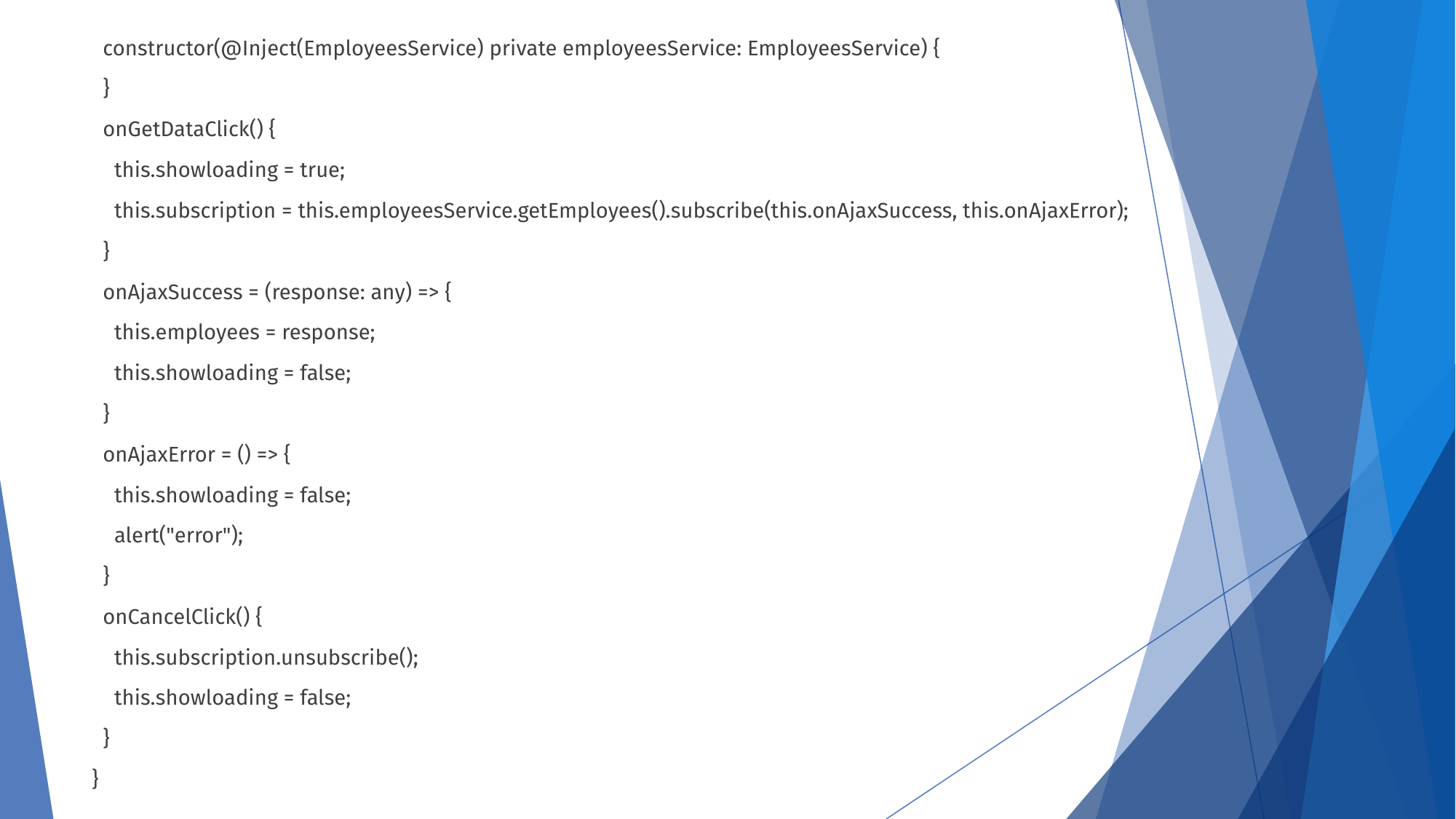

constructor(@Inject(EmployeesService) private employeesService: EmployeesService) {
  }
  onGetDataClick() {
    this.showloading = true;
    this.subscription = this.employeesService.getEmployees().subscribe(this.onAjaxSuccess, this.onAjaxError);
  }
  onAjaxSuccess = (response: any) => {
    this.employees = response;
    this.showloading = false;
  }
  onAjaxError = () => {
    this.showloading = false;
    alert("error");
  }
  onCancelClick() {
    this.subscription.unsubscribe();
    this.showloading = false;
  }
}